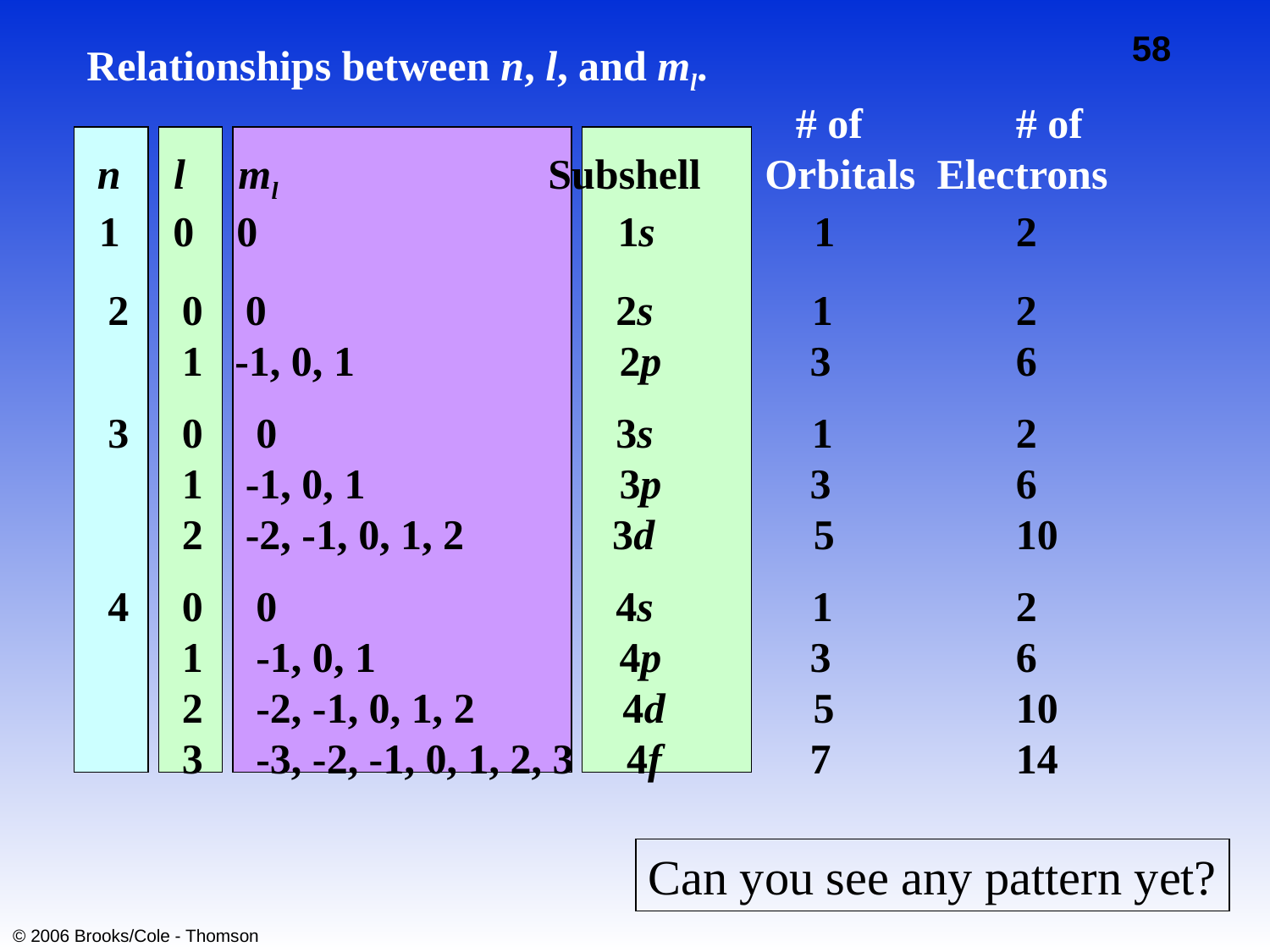

Relationships between n, l, and ml.
                                                                   # of	# of
 n     l     ml                                            Subshell      Orbitals  Electrons
  1     0    0                                  1s               1	2

  2     0    0                                 2s               1	2
         1   -1, 0, 1                         2p              3	6

  3     0     0                                3s               1	2
         1    -1, 0, 1                        3p              3	6
         2    -2, -1, 0, 1, 2              3d               5	10

  4     0     0                                4s               1	2
         1     -1, 0, 1                       4p              3	6
         2     -2, -1, 0, 1, 2              4d              5	10
         3     -3, -2, -1, 0, 1, 2, 3     4f              7 	14

Can you see any pattern yet?